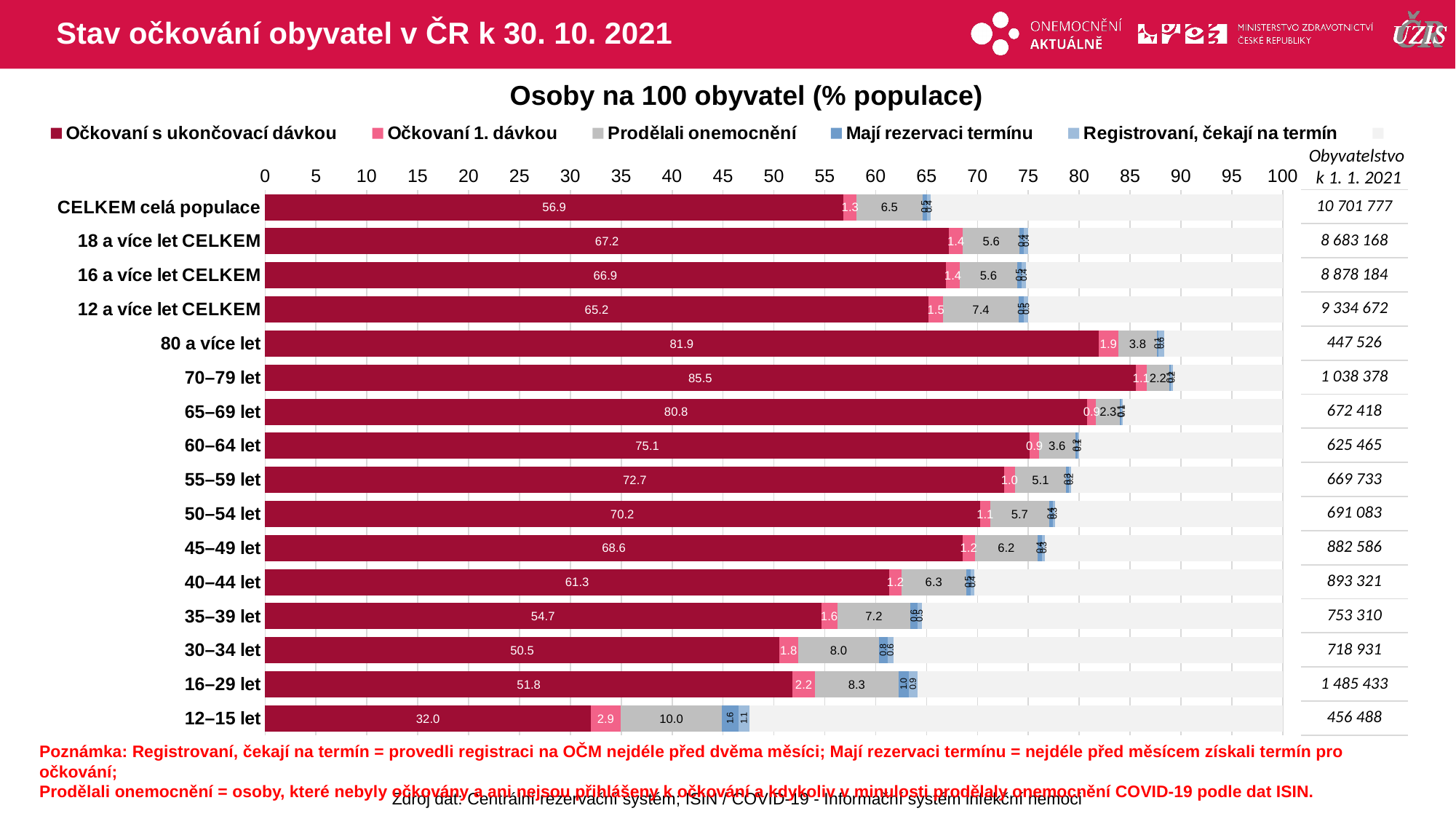

# Stav očkování obyvatel v ČR k 30. 10. 2021
Osoby na 100 obyvatel (% populace)

### Chart

| Category | Očkovaní s ukončovací dávkou | Očkovaní 1. dávkou | Prodělali onemocnění | Mají rezervaci termínu | Registrovaní, čekají na termín |   |
|---|---|---|---|---|---|---|
| CELKEM celá populace | 56.8557 | 1.284469 | 6.452228 | 0.4509999 | 0.3932431 | 34.5633627 |
| 18 a více let CELKEM | 67.20552 | 1.37261 | 5.556728 | 0.4408644 | 0.4018349 | 25.0224457 |
| 16 a více let CELKEM | 66.88645 | 1.399318 | 5.601776 | 0.4592831 | 0.415603 | 25.2375711 |
| 12 a více let CELKEM | 65.18247 | 1.472585 | 7.397185 | 0.5170508 | 0.4508353 | 24.9798707 |
| 80 a více let | 81.91435 | 1.925922 | 3.833073 | 0.0773139 | 0.5883457 | 11.6609985 |
| 70–79 let | 85.5491 | 1.08082 | 2.241669 | 0.1000599 | 0.2368116 | 10.7915422 |
| 65–69 let | 80.79141 | 0.87862 | 2.347796 | 0.1277479 | 0.1054404 | 15.7489835 |
| 60–64 let | 75.14921 | 0.904607 | 3.574461 | 0.1913776 | 0.1374977 | 20.0428481 |
| 55–59 let | 72.65776 | 1.010253 | 5.056941 | 0.2781706 | 0.2017222 | 20.7951527 |
| 50–54 let | 70.23483 | 1.065719 | 5.728979 | 0.3536478 | 0.2526469 | 22.3641733 |
| 45–49 let | 68.55241 | 1.1881 | 6.1824 | 0.4180896 | 0.3110178 | 23.3479797 |
| 40–44 let | 61.33361 | 1.238077 | 6.297848 | 0.4691483 | 0.3566467 | 30.3046721 |
| 35–39 let | 54.66116 | 1.569473 | 7.207524 | 0.6454182 | 0.4855903 | 35.4308319 |
| 30–34 let | 50.52655 | 1.836198 | 7.983937 | 0.8046669 | 0.6260684 | 38.2225833 |
| 16–29 let | 51.84684 | 2.162669 | 8.265738 | 0.9761463 | 0.8785317 | 35.8700796 |
| 12–15 let | 32.04203 | 2.897119 | 9.959736 | 1.6405689 | 1.0705648 | 52.3899862 |
Obyvatelstvo
k 1. 1. 2021
| 10 701 777 |
| --- |
| 8 683 168 |
| 8 878 184 |
| 9 334 672 |
| 447 526 |
| 1 038 378 |
| 672 418 |
| 625 465 |
| 669 733 |
| 691 083 |
| 882 586 |
| 893 321 |
| 753 310 |
| 718 931 |
| 1 485 433 |
| 456 488 |
Poznámka: Registrovaní, čekají na termín = provedli registraci na OČM nejdéle před dvěma měsíci; Mají rezervaci termínu = nejdéle před měsícem získali termín pro očkování;
Prodělali onemocnění = osoby, které nebyly očkovány a ani nejsou přihlášeny k očkování a kdykoliv v minulosti prodělaly onemocnění COVID-19 podle dat ISIN.
Zdroj dat: Centrální rezervační systém; ISIN / COVID-19 - Informační systém infekční nemoci